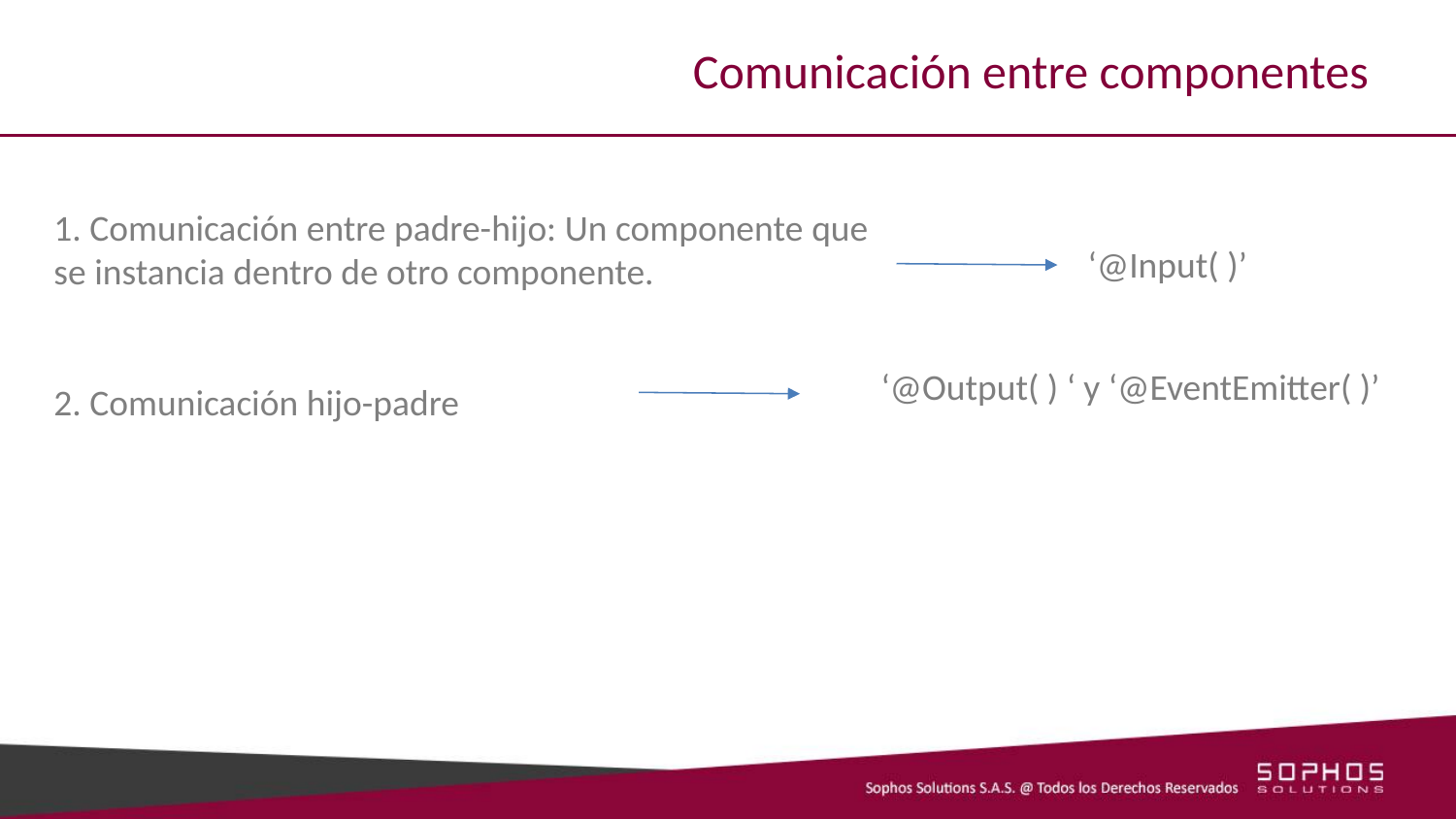

# Comunicación entre componentes
1. Comunicación entre padre-hijo: Un componente que se instancia dentro de otro componente.

2. Comunicación hijo-padre

‘@Input( )’
‘@Output( ) ‘ y ‘@EventEmitter( )’